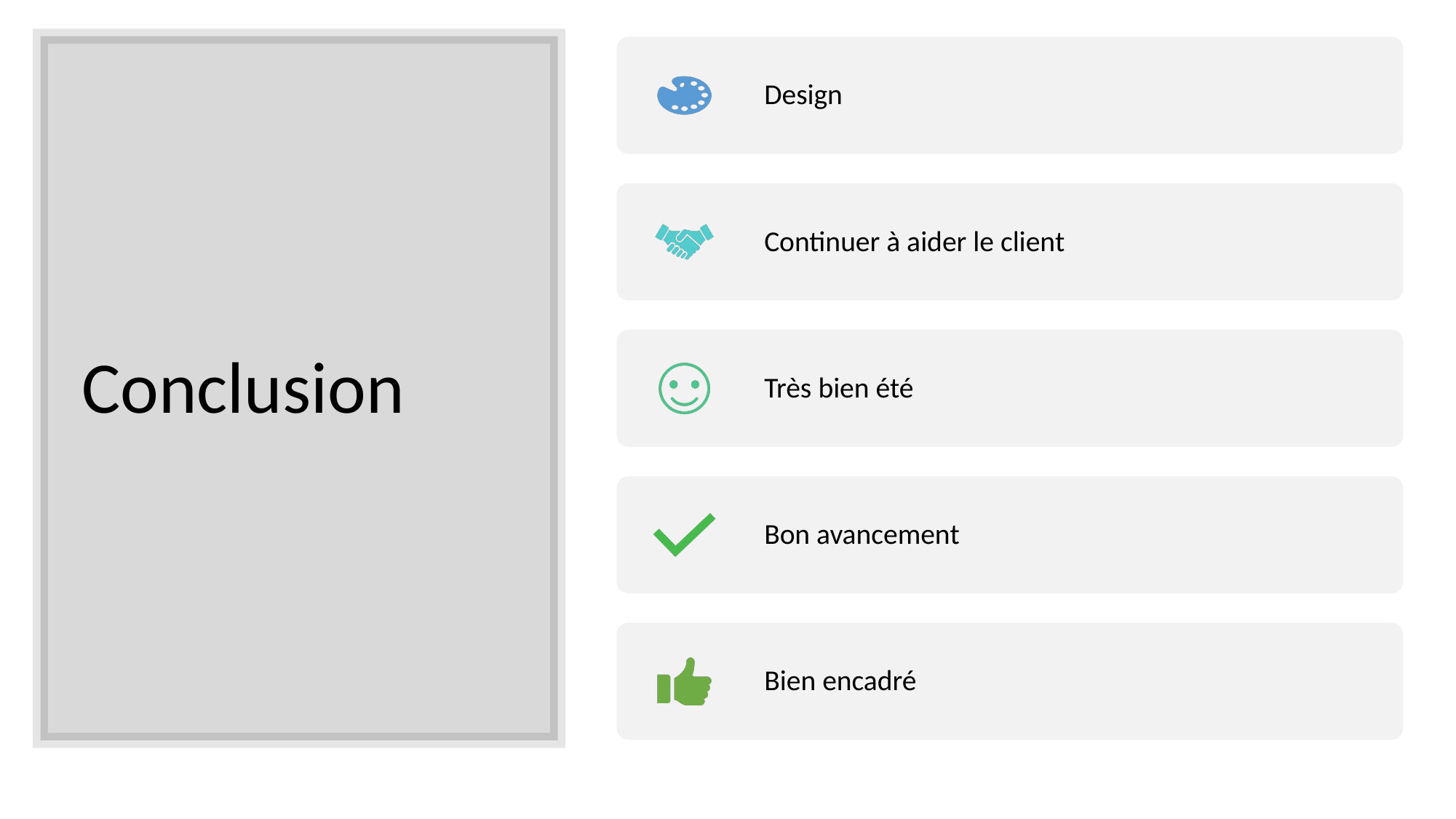

Design
Continuer à aider le client
Très bien été
Bon avancement
Bien encadré
# Conclusion